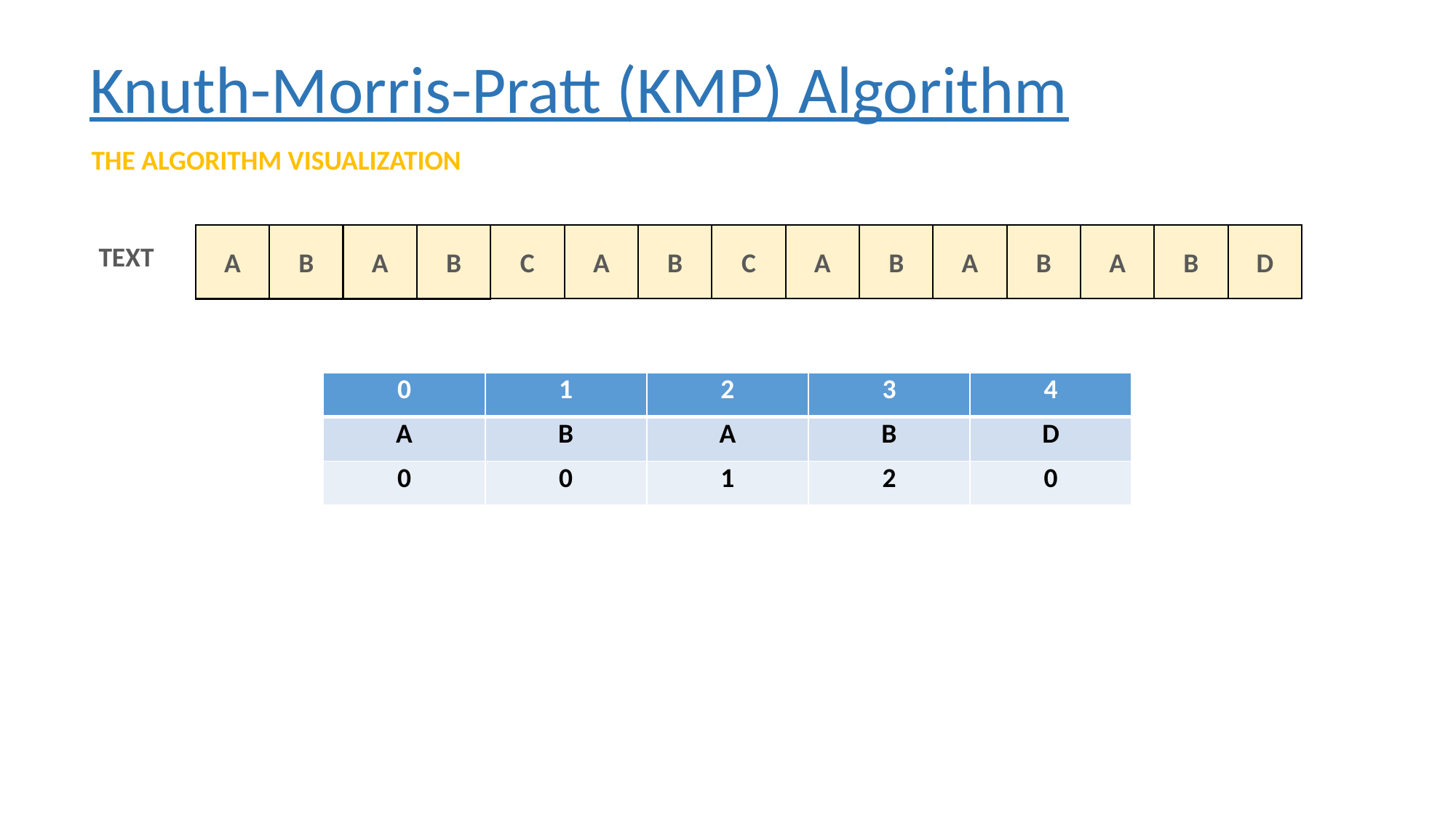

Knuth-Morris-Pratt (KMP) Algorithm
THE ALGORITHM VISUALIZATION

D
B
A
A
B
B
C
A
B
C
A
A
B
A
B
TEXT
| 0 | 1 | 2 | 3 | 4 |
| --- | --- | --- | --- | --- |
| A | B | A | B | D |
| 0 | 0 | 1 | 2 | 0 |